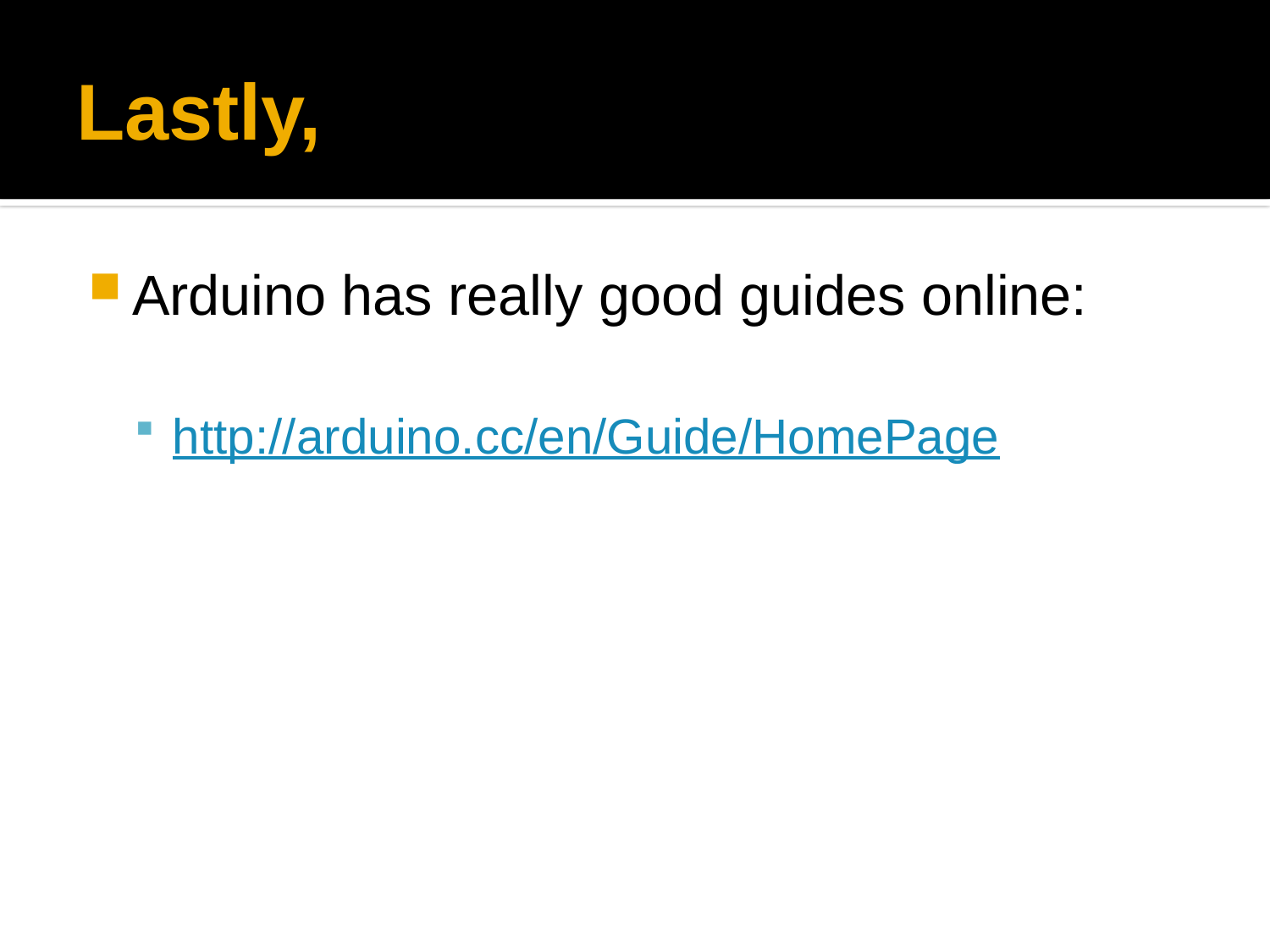

# Lastly,
Arduino has really good guides online:

http://arduino.cc/en/Guide/HomePage